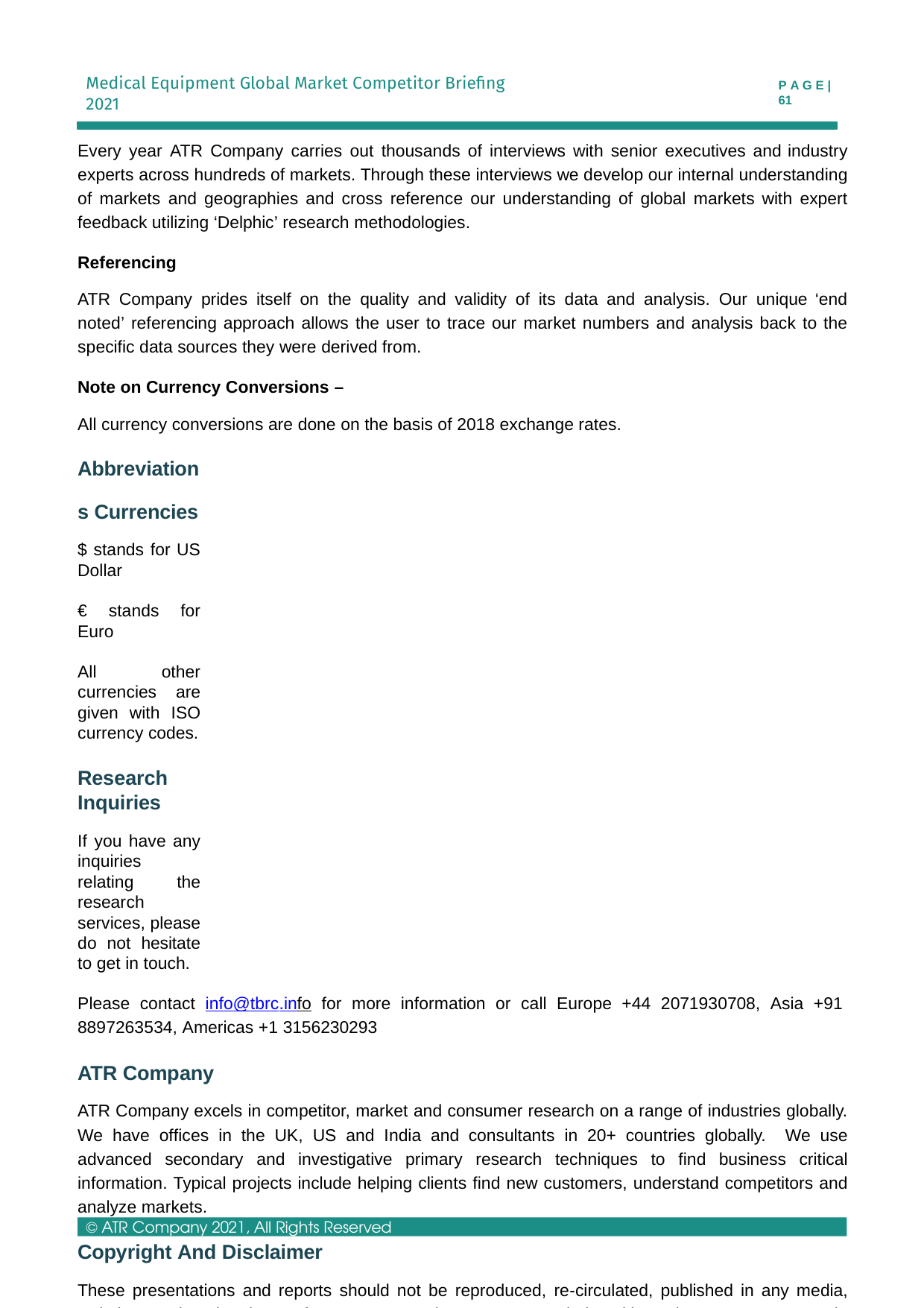

Medical Equipment Global Market Competitor Briefing 2021
P A G E | 61

Every year ATR Company carries out thousands of interviews with senior executives and industry experts across hundreds of markets. Through these interviews we develop our internal understanding of markets and geographies and cross reference our understanding of global markets with expert feedback utilizing ‘Delphic’ research methodologies.

Referencing
ATR Company prides itself on the quality and validity of its data and analysis. Our unique ‘end noted’ referencing approach allows the user to trace our market numbers and analysis back to the specific data sources they were derived from.

Note on Currency Conversions –

All currency conversions are done on the basis of 2018 exchange rates.
Abbreviations Currencies
$ stands for US Dollar

€ stands for Euro

All other currencies are given with ISO currency codes.

Research Inquiries
If you have any inquiries relating the research services, please do not hesitate to get in touch.

Please  contact  info@tbrc.info  for  more  information  or  call  Europe  +44  2071930708,  Asia  +91  8897263534, Americas +1 3156230293

ATR Company
ATR Company excels in competitor, market and consumer research on a range of industries globally. We have offices in the UK, US and India and consultants in 20+ countries globally.  We use advanced secondary and investigative primary research techniques to find business critical information. Typical projects include helping clients find new customers, understand competitors and analyze markets.

Copyright And Disclaimer
These presentations and reports should not be reproduced, re-circulated, published in any media, website or otherwise, in any form or manner, in part or as a whole, without the express consent in writing of TBRC Business Research Pvt Ltd.  Any unauthorized use, disclosure or public dissemination of information contained herein is prohibited. Individual situations and local practices and standards may vary, so viewers and others utilizing information contained within a presentation are free to adopt differing standards and approaches as they see fit. You may not repackage or sell the presentation. The facts of this report are based on secondary sources, whose accuracy we are not always in a position to guarantee. As such TBRC Business Research Pvt Ltd can accept no liability whatever for actions taken based on any information that may subsequently prove to be
© ATR Company 2021, All Rights Reserved